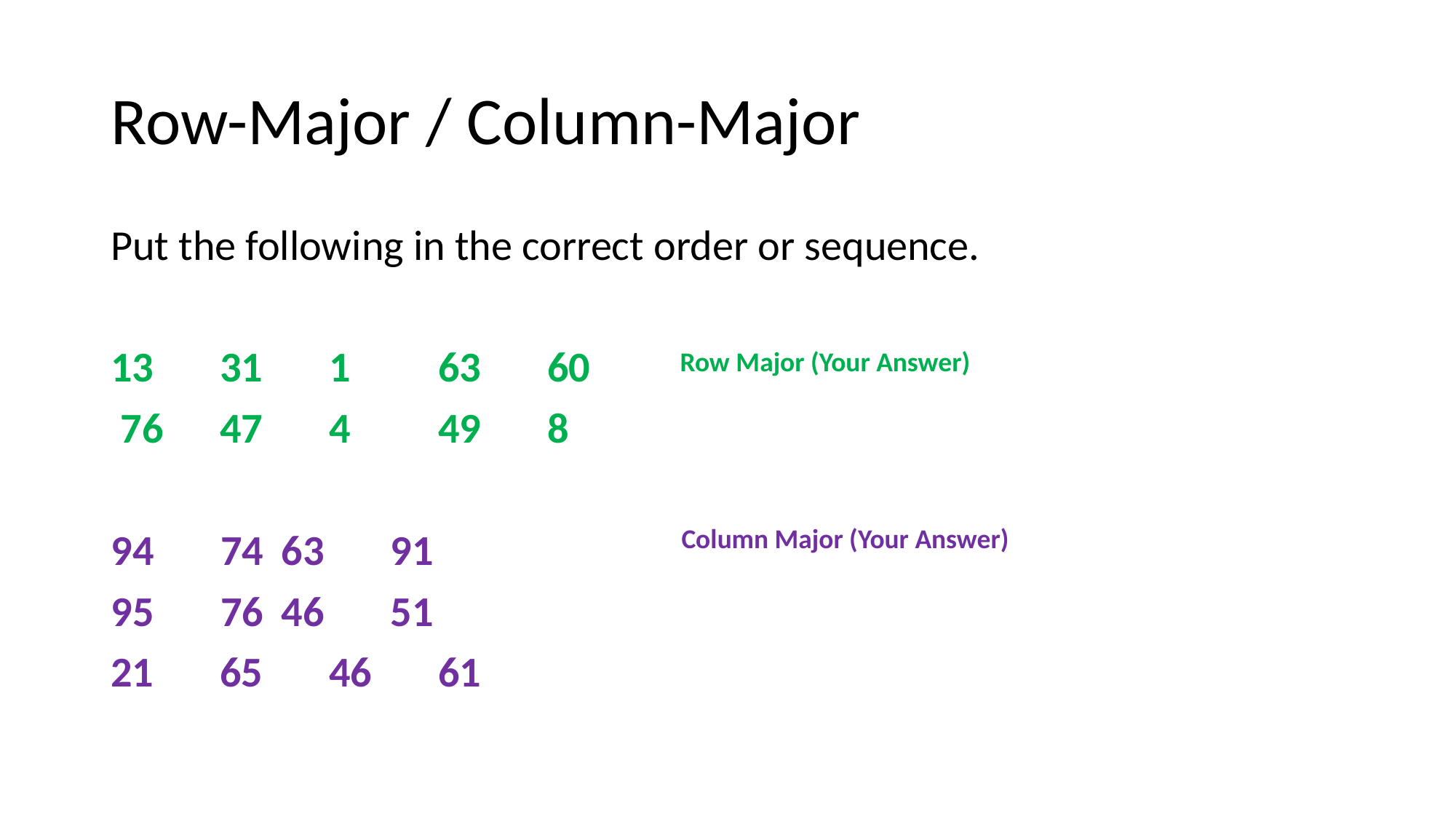

# Row-Major / Column-Major
Put the following in the correct order or sequence.

13 	31 	1	63	60
 76	47	4	49	8

     74 	63	91
     76	46	51
21	65	46	61
Row Major (Your Answer)

Column Major (Your Answer)